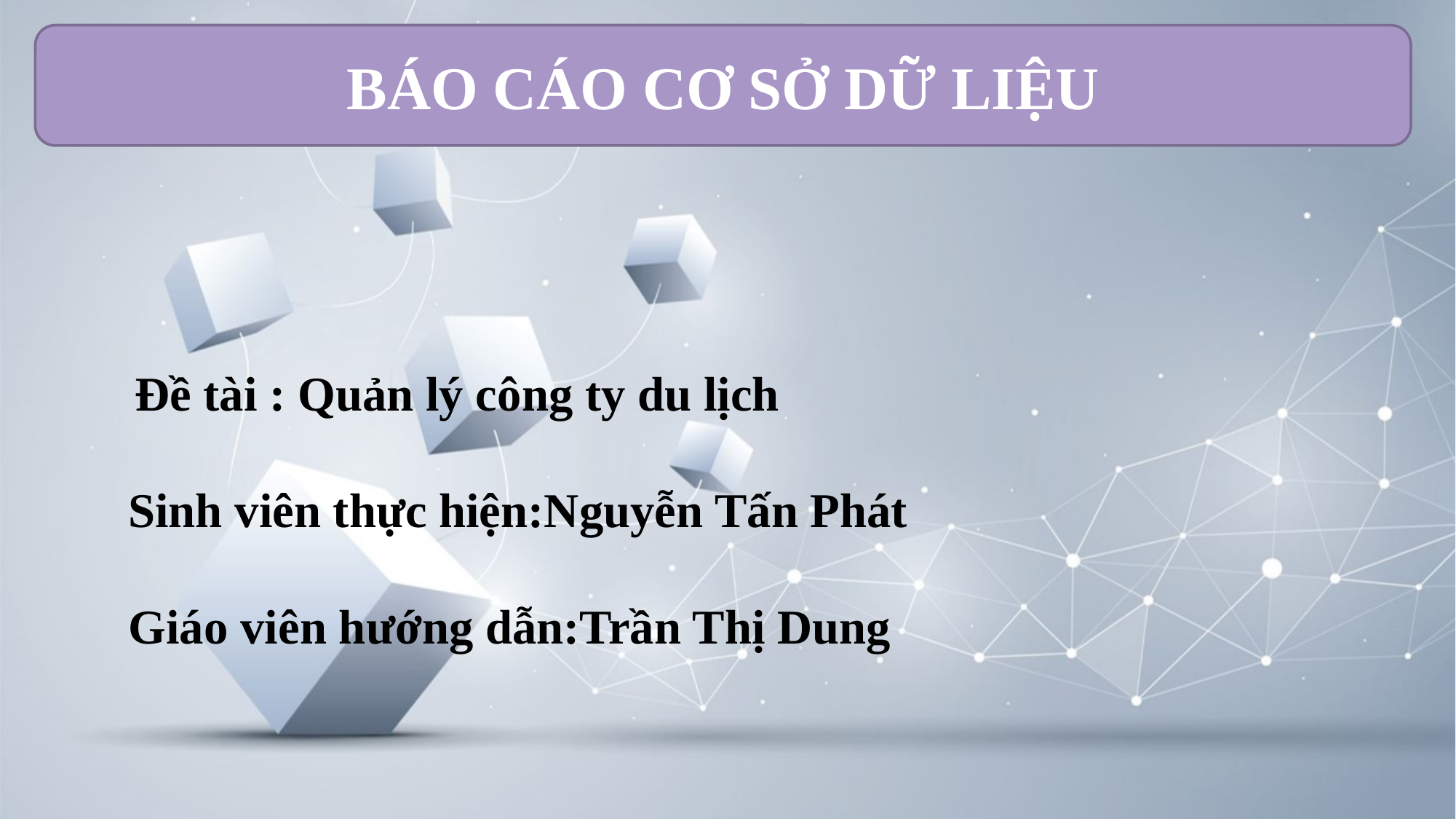

BÁO CÁO CƠ SỞ DỮ LIỆU

Đề tài : Quản lý công ty du lịch
Sinh viên thực hiện:Nguyễn Tấn Phát
Giáo viên hướng dẫn:Trần Thị Dung